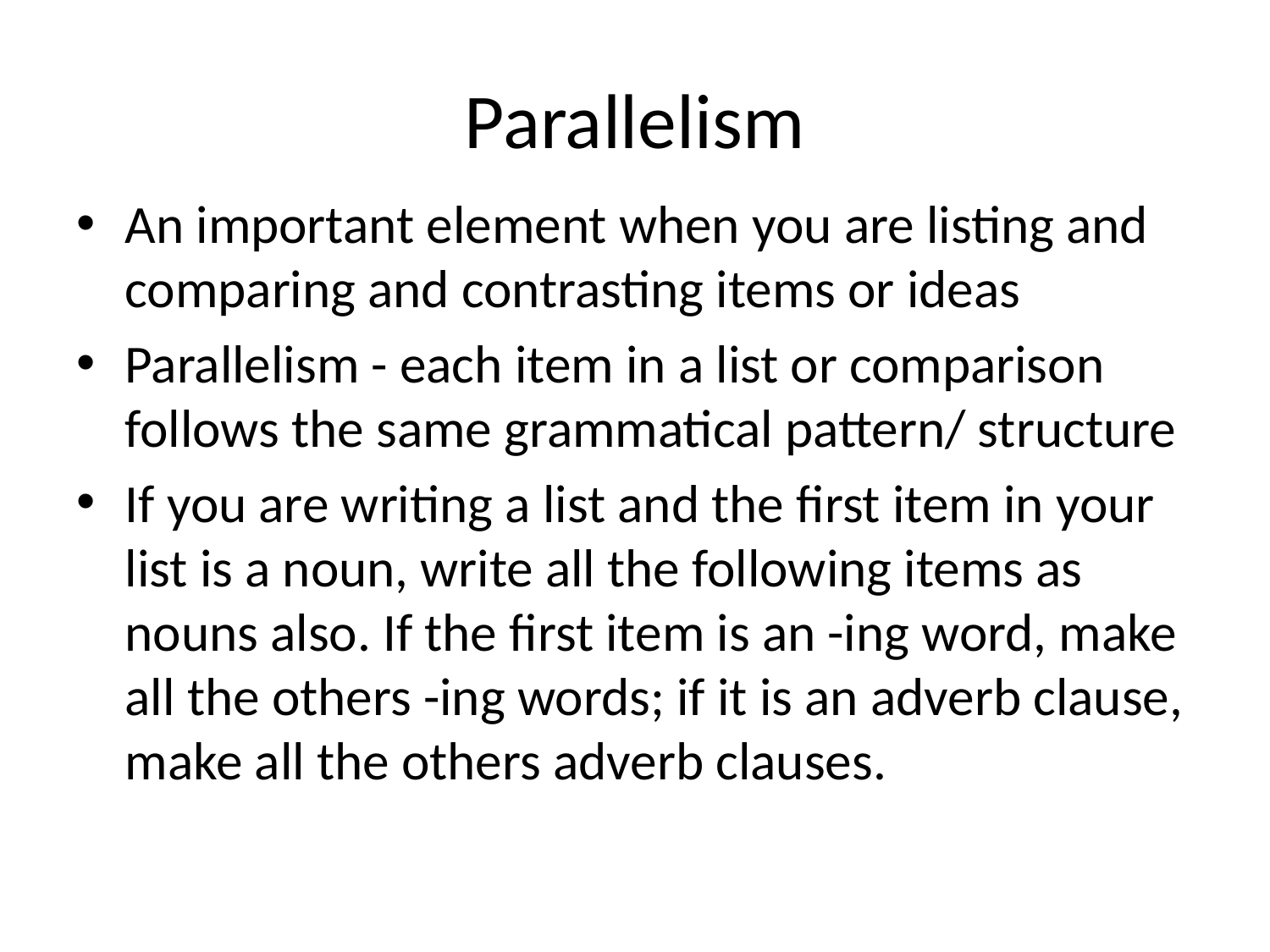

# Parallelism
An important element when you are listing and comparing and contrasting items or ideas
Parallelism - each item in a list or comparison follows the same grammatical pattern/ structure
If you are writing a list and the first item in your list is a noun, write all the following items as nouns also. If the first item is an -ing word, make all the others -ing words; if it is an adverb clause, make all the others adverb clauses.